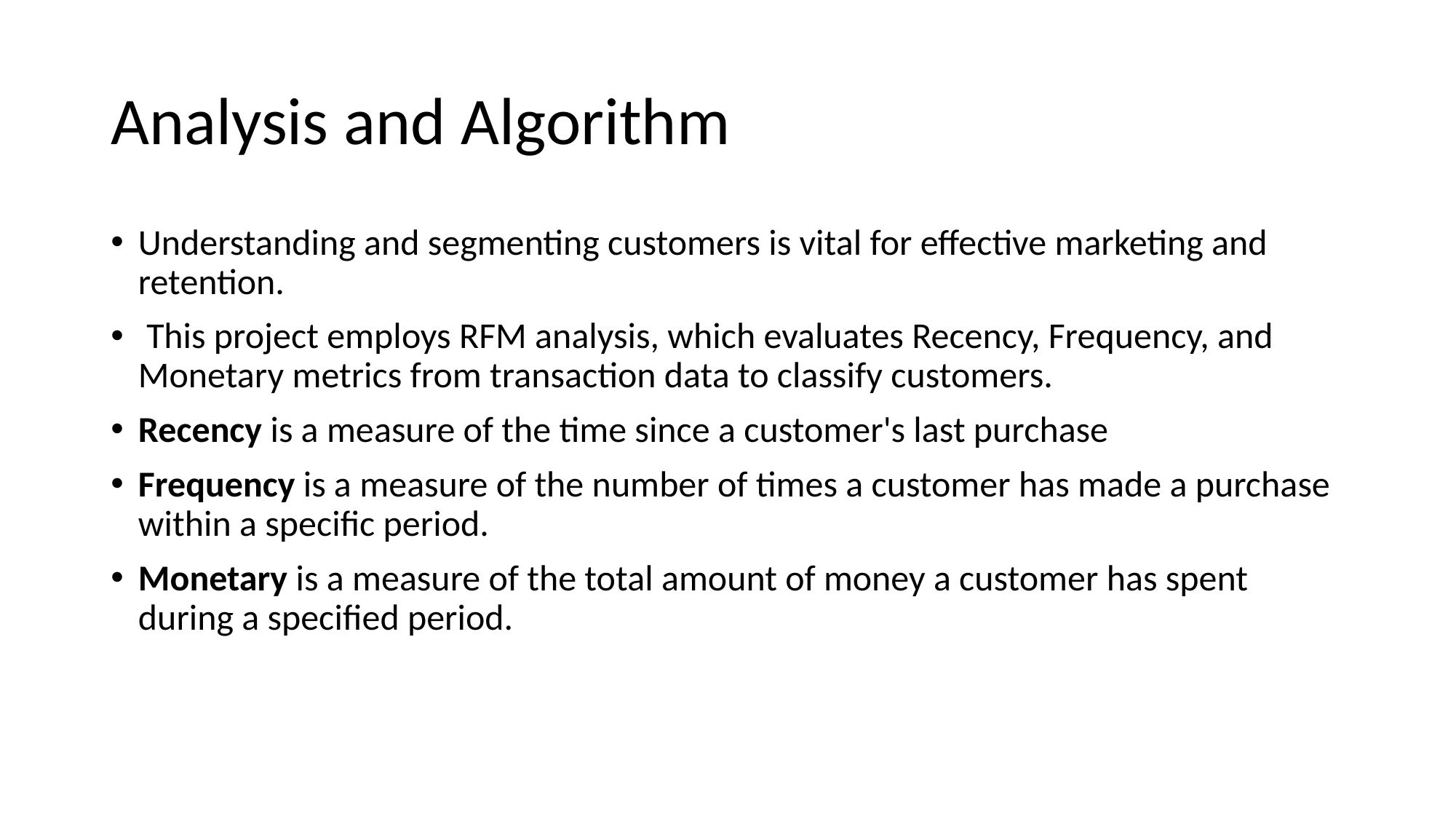

# Analysis and Algorithm
Understanding and segmenting customers is vital for effective marketing and retention.
 This project employs RFM analysis, which evaluates Recency, Frequency, and Monetary metrics from transaction data to classify customers.
Recency is a measure of the time since a customer's last purchase
Frequency is a measure of the number of times a customer has made a purchase within a specific period.
Monetary is a measure of the total amount of money a customer has spent during a specified period.